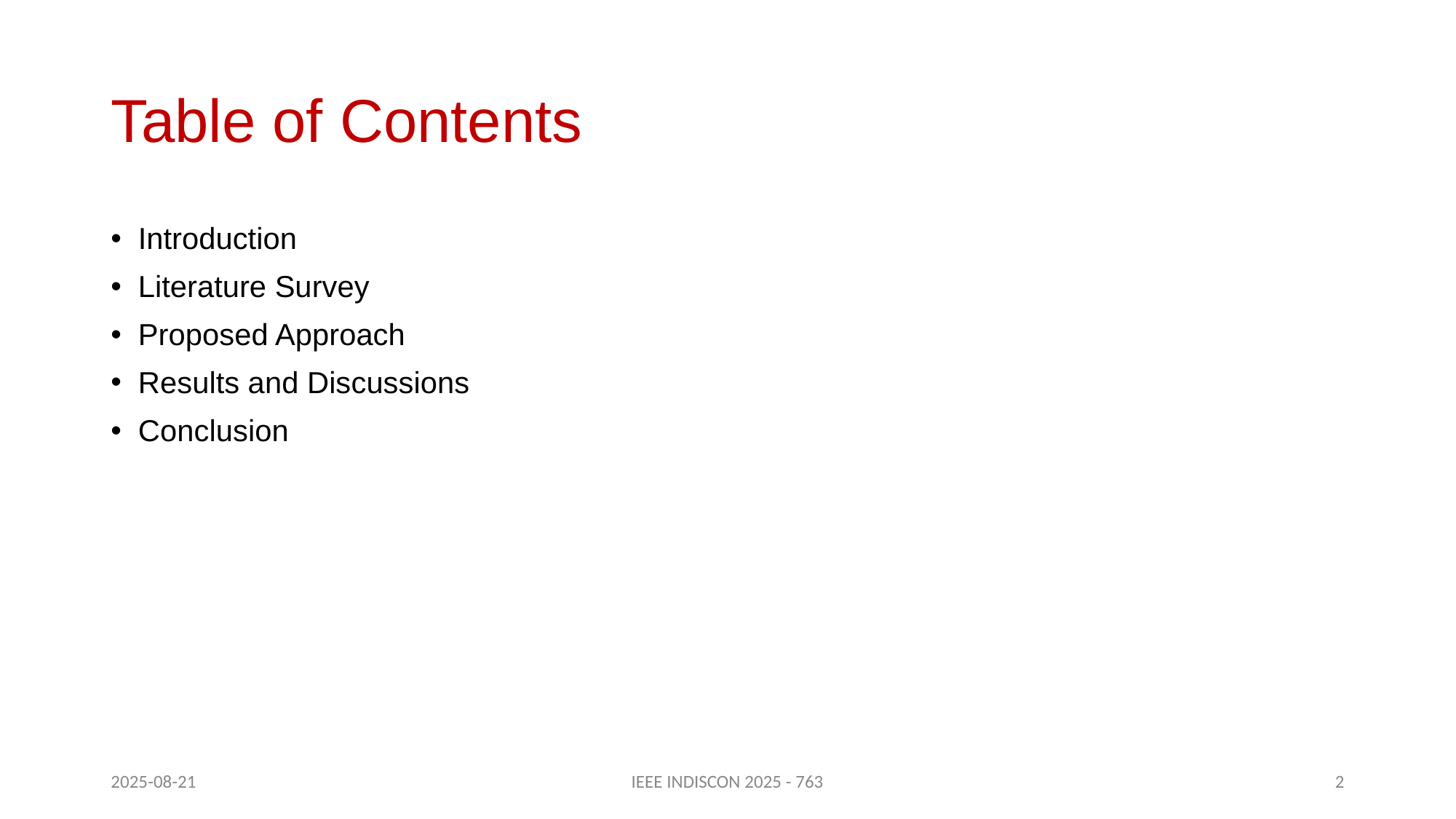

# Table of Contents
Introduction
Literature Survey
Proposed Approach
Results and Discussions
Conclusion
2025-08-21
IEEE INDISCON 2025 - 763
2